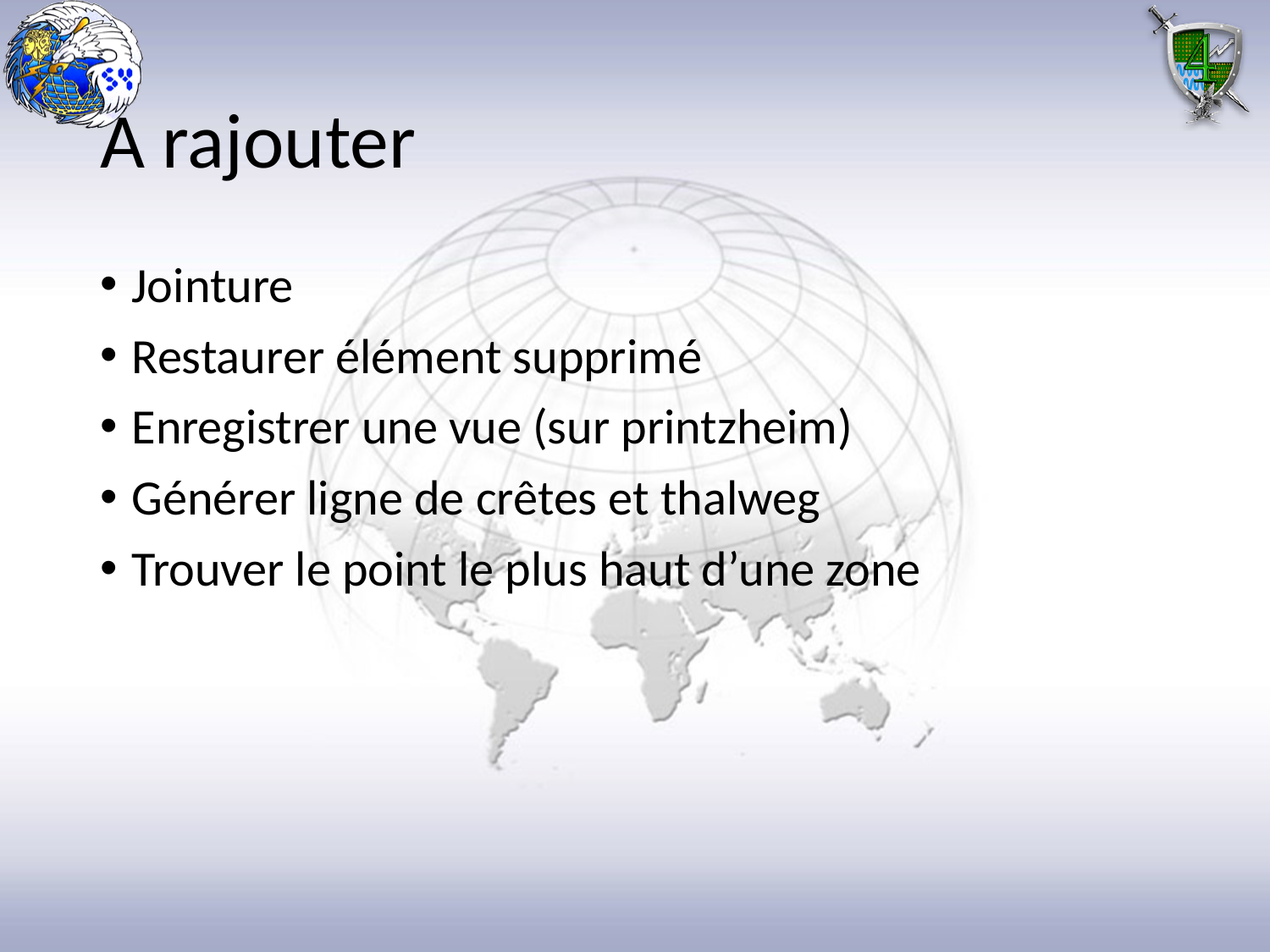

# A rajouter
Jointure
Restaurer élément supprimé
Enregistrer une vue (sur printzheim)
Générer ligne de crêtes et thalweg
Trouver le point le plus haut d’une zone